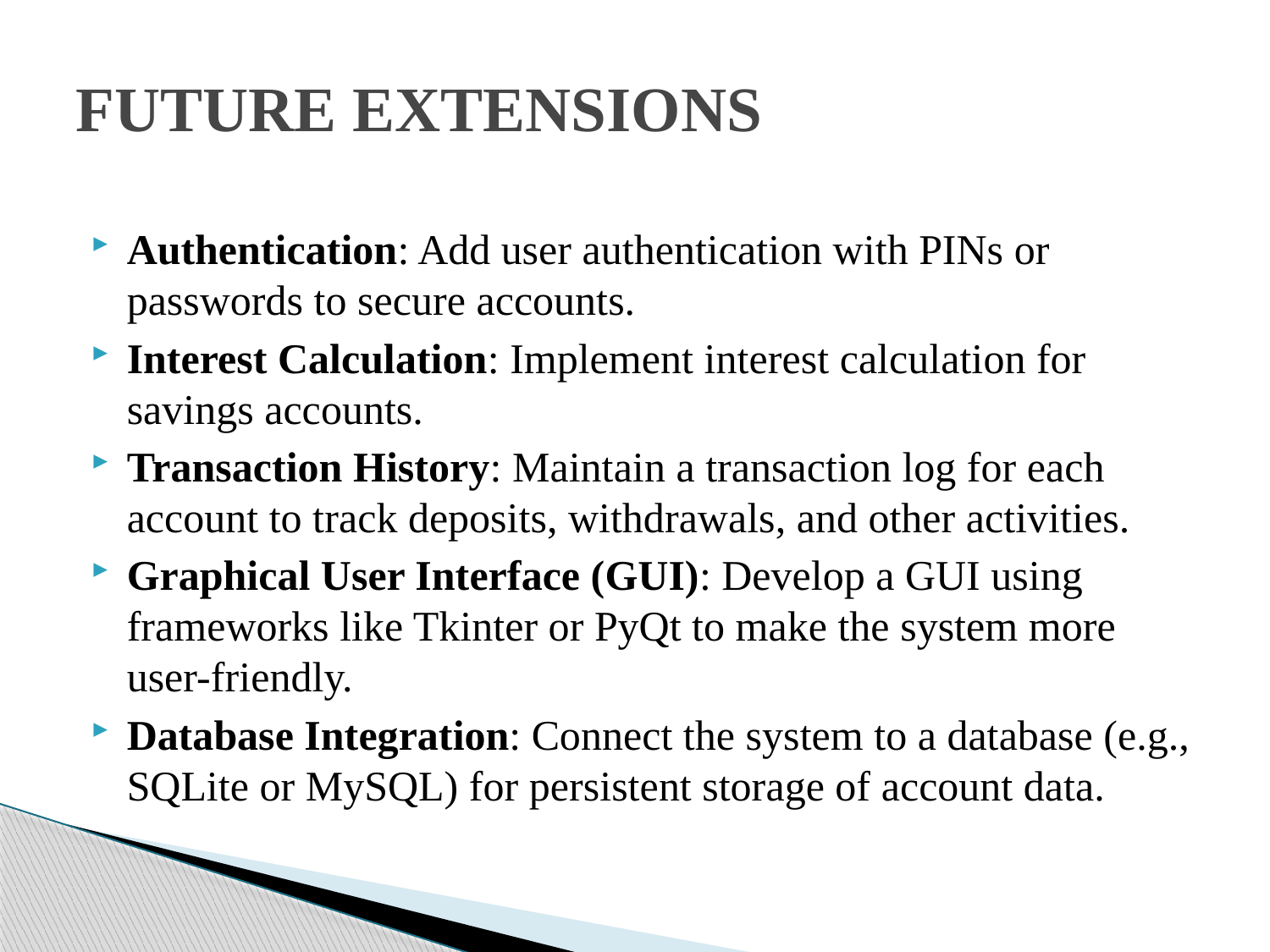

# FUTURE EXTENSIONS
Authentication: Add user authentication with PINs or passwords to secure accounts.
Interest Calculation: Implement interest calculation for savings accounts.
Transaction History: Maintain a transaction log for each account to track deposits, withdrawals, and other activities.
Graphical User Interface (GUI): Develop a GUI using frameworks like Tkinter or PyQt to make the system more user-friendly.
Database Integration: Connect the system to a database (e.g., SQLite or MySQL) for persistent storage of account data.